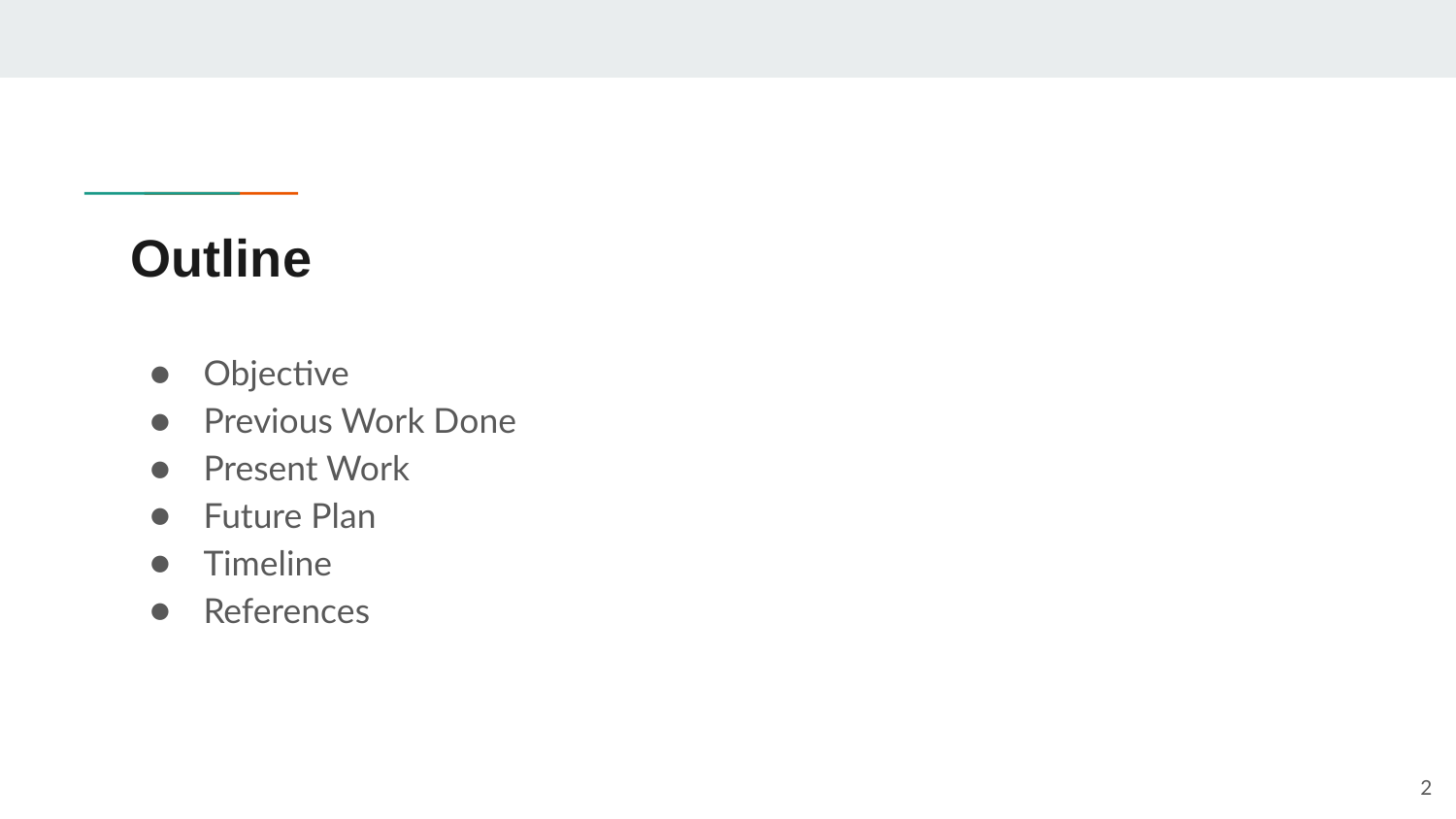

# Outline
Objective
Previous Work Done
Present Work
Future Plan
Timeline
References
2